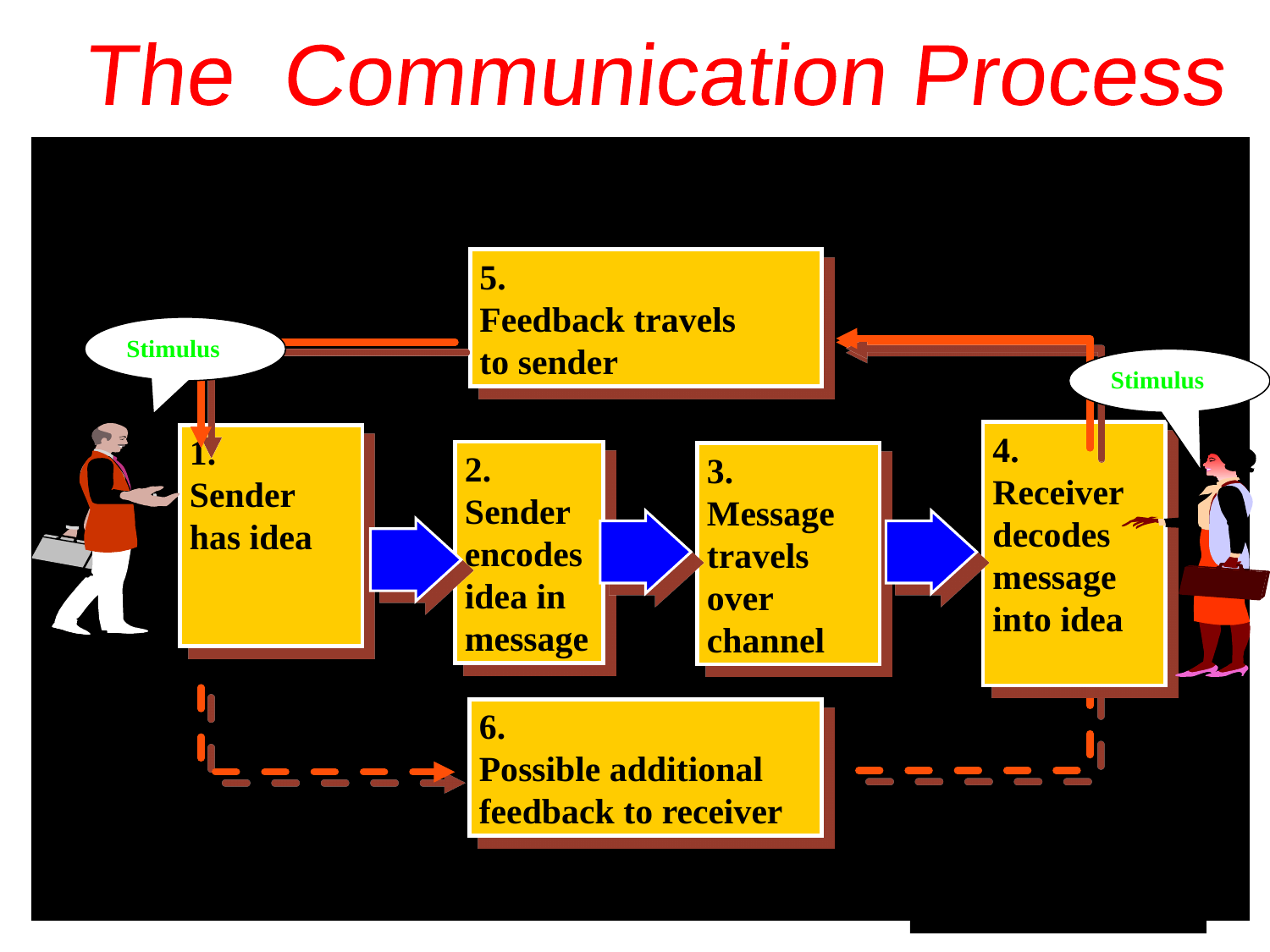

The  Communication Process

5.
Feedback travels
to sender
Stimulus

Stimulus

4.
Receiver decodes message into idea

1.
Sender has idea

2.
Sender encodes idea in message
3.
Message travels over channel

6.
Possible additional feedback to receiver
204